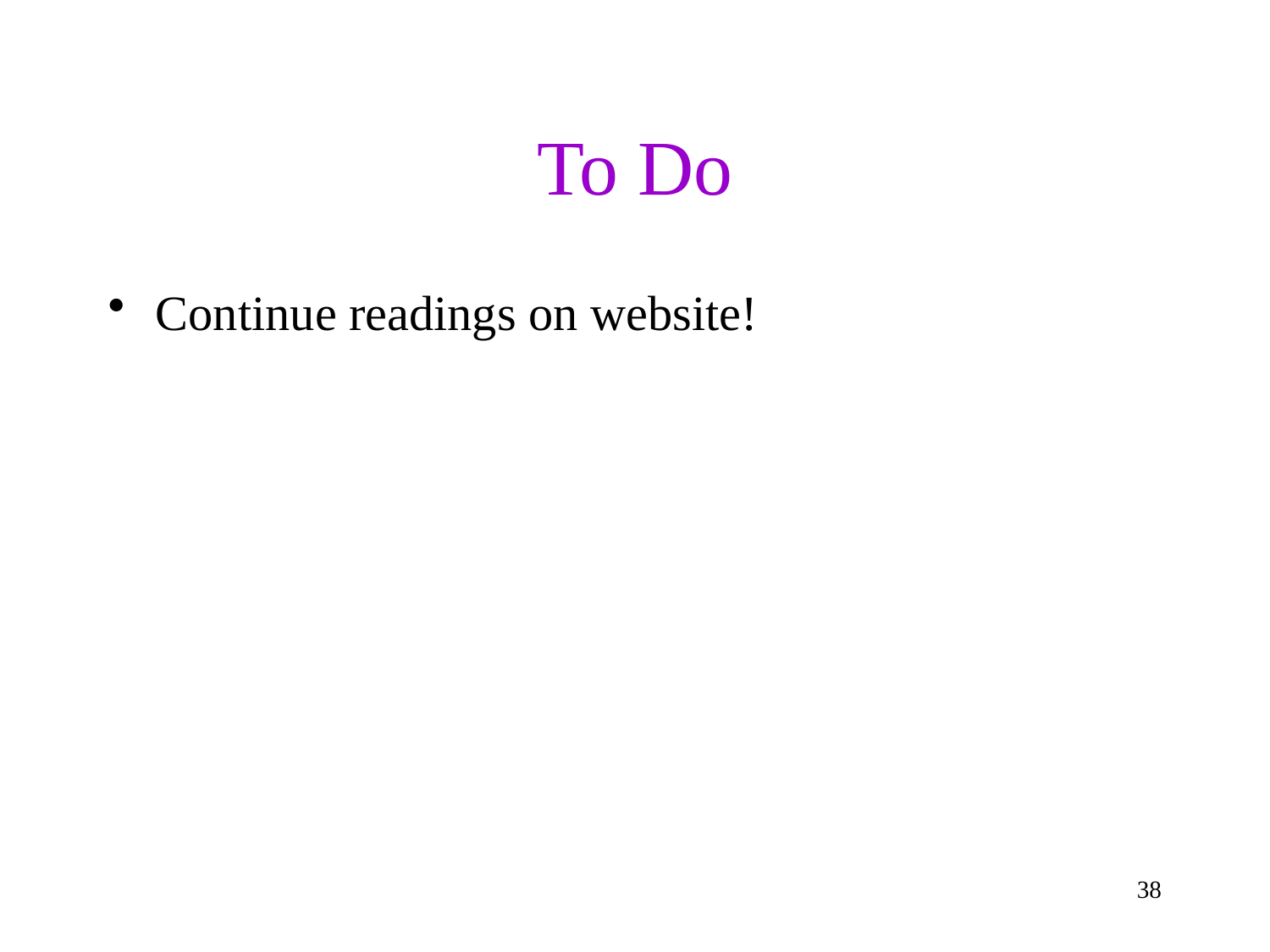

# To Do
Continue readings on website!
38